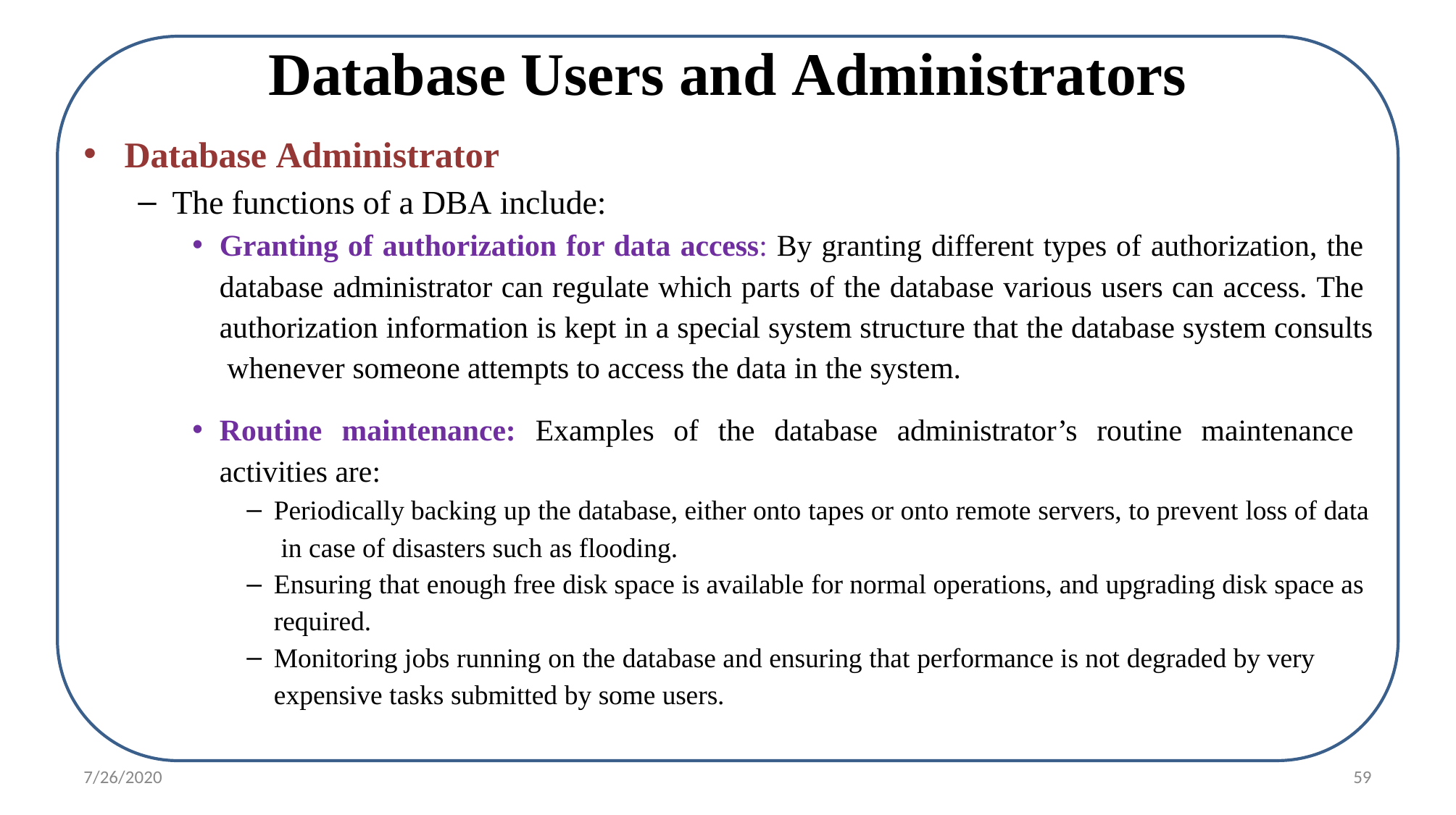

# Database Users and Administrators

Database Administrator
The functions of a DBA include:
Granting of authorization for data access: By granting different types of authorization, the  database administrator can regulate which parts of the database various users can access. The  authorization information is kept in a special system structure that the database system consults  whenever someone attempts to access the data in the system.
Routine maintenance: Examples of the database administrator’s routine maintenance  activities are:
Periodically backing up the database, either onto tapes or onto remote servers, to prevent loss of data  in case of disasters such as flooding.
Ensuring that enough free disk space is available for normal operations, and upgrading disk space as  required.
Monitoring jobs running on the database and ensuring that performance is not degraded by very  expensive tasks submitted by some users.
7/26/2020
59